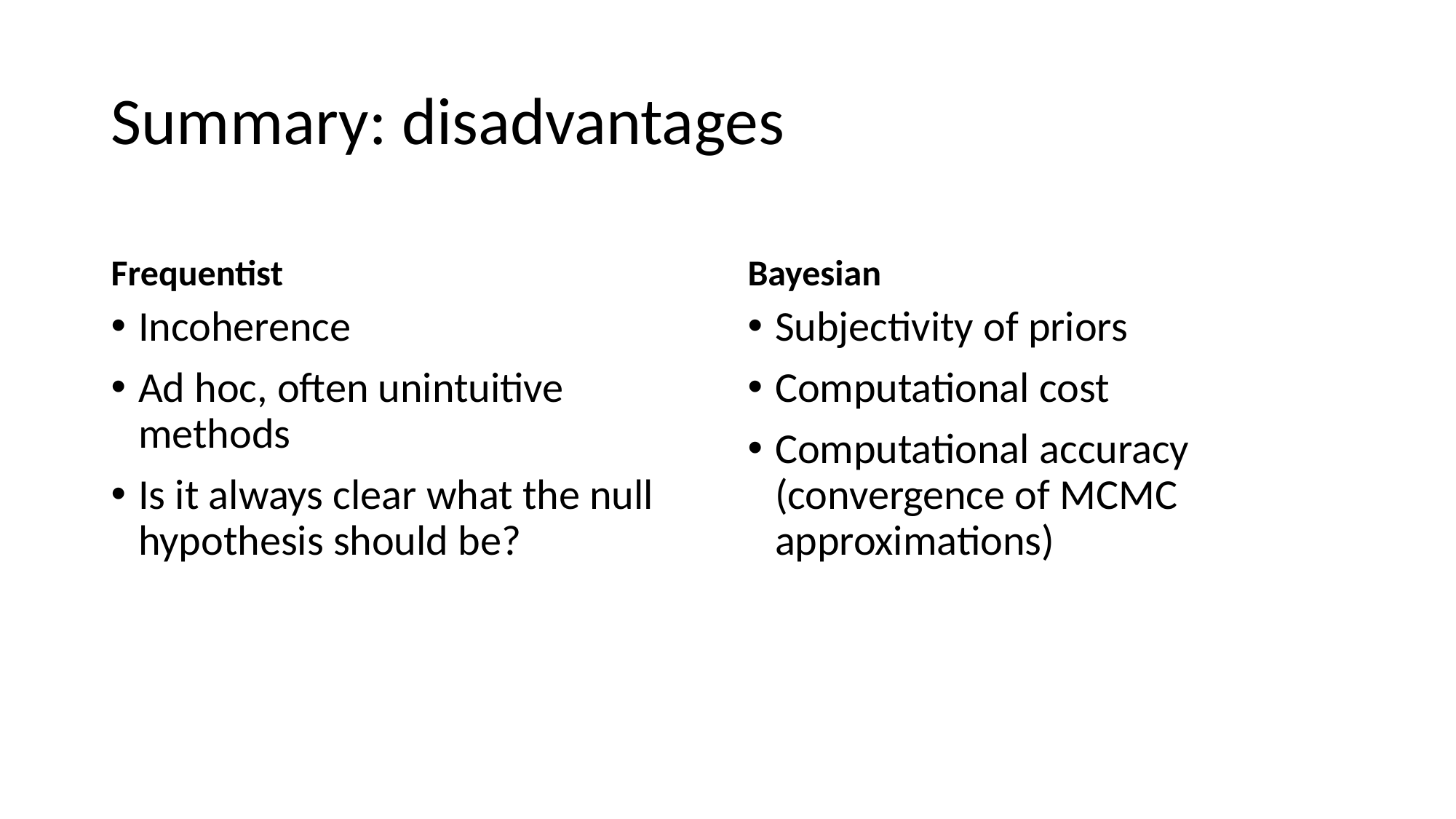

# Summary: disadvantages
Frequentist
Bayesian
Incoherence
Ad hoc, often unintuitive methods
Is it always clear what the null hypothesis should be?

Subjectivity of priors
Computational cost
Computational accuracy (convergence of MCMC approximations)